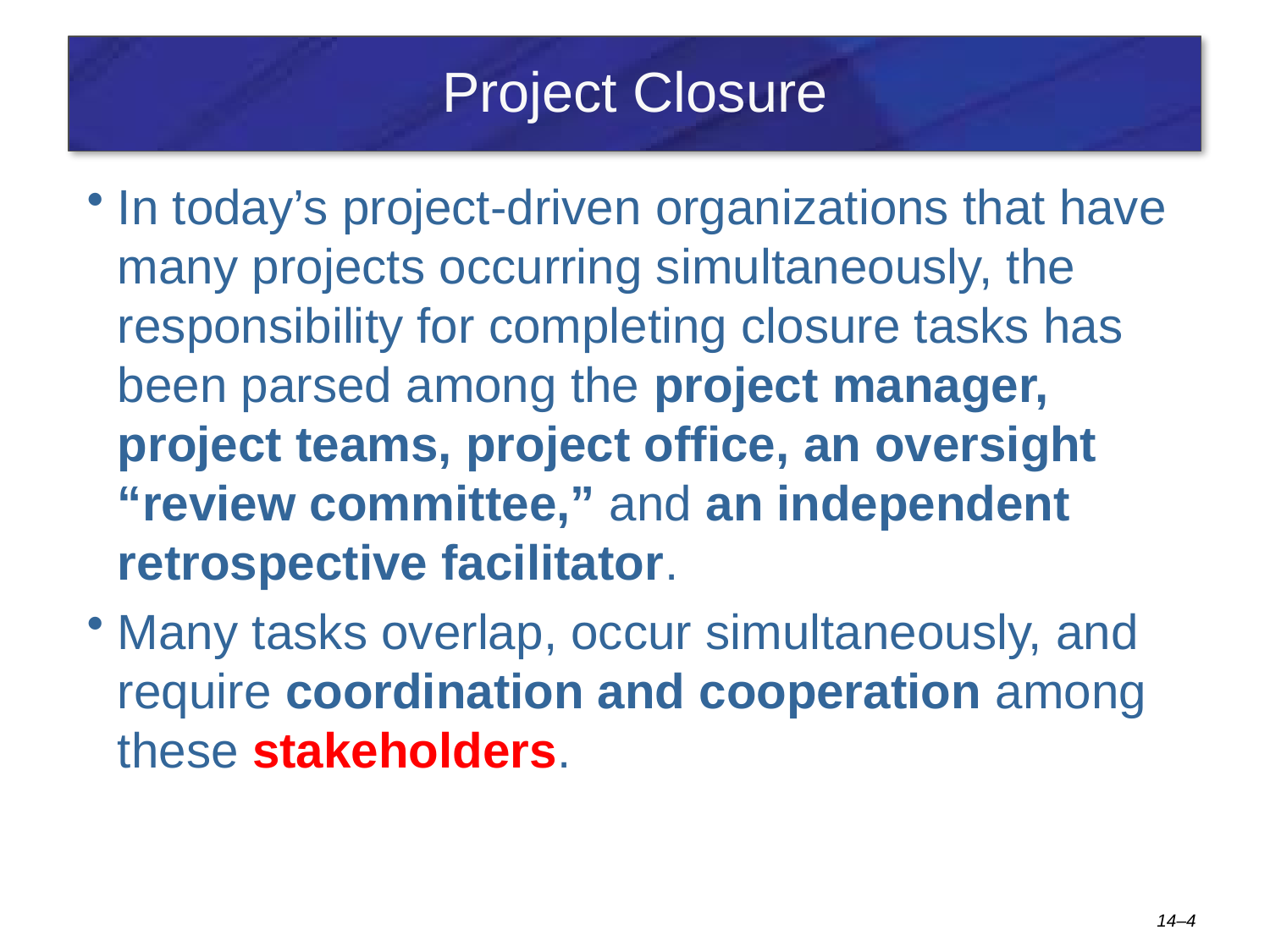

# Project Closure
In today’s project-driven organizations that have many projects occurring simultaneously, the responsibility for completing closure tasks has been parsed among the project manager, project teams, project office, an oversight “review committee,” and an independent retrospective facilitator.
Many tasks overlap, occur simultaneously, and require coordination and cooperation among these stakeholders.
14–4